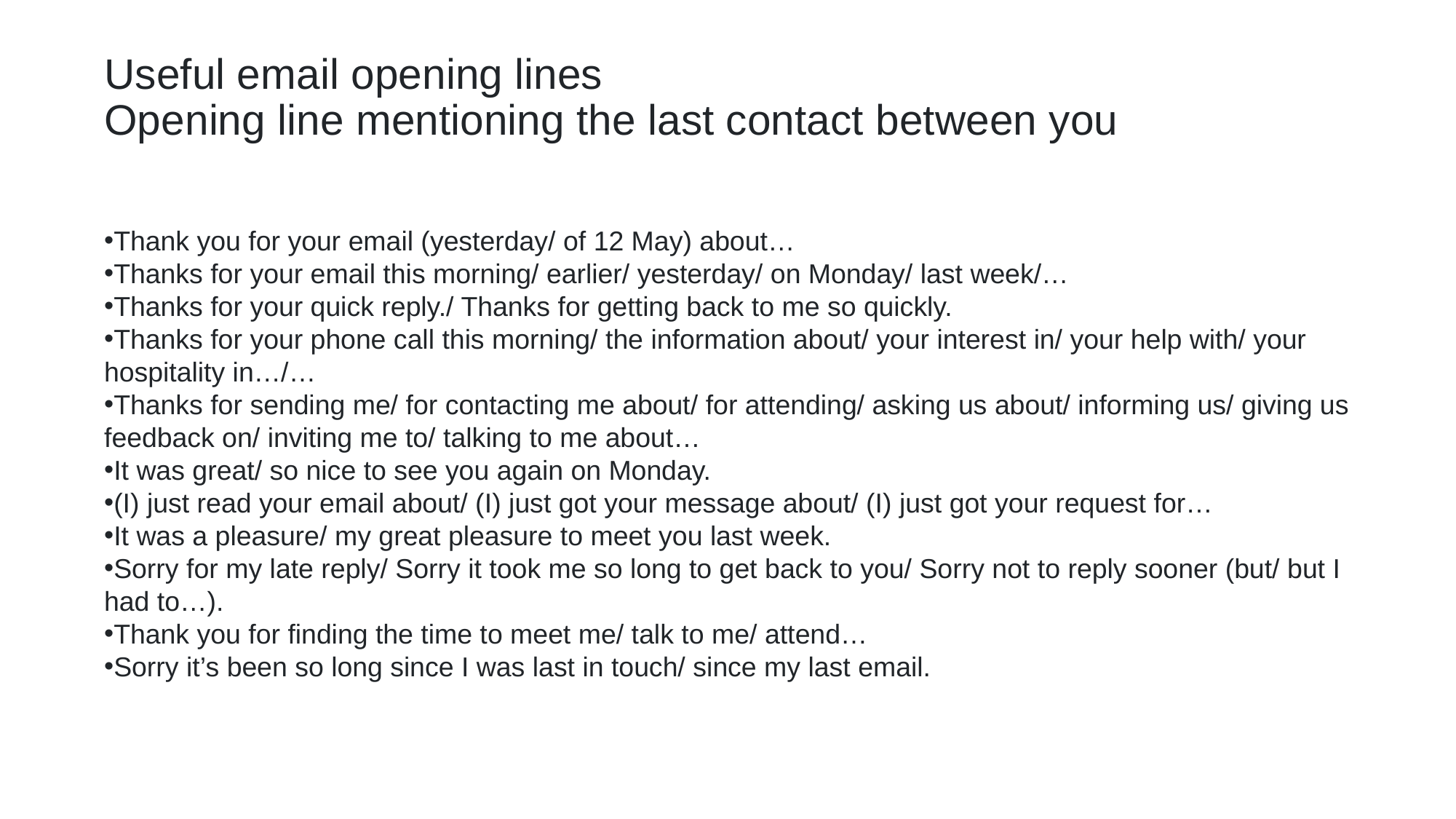

# Useful email opening lines Opening line mentioning the last contact between you
Thank you for your email (yesterday/ of 12 May) about…
Thanks for your email this morning/ earlier/ yesterday/ on Monday/ last week/…
Thanks for your quick reply./ Thanks for getting back to me so quickly.
Thanks for your phone call this morning/ the information about/ your interest in/ your help with/ your hospitality in…/…
Thanks for sending me/ for contacting me about/ for attending/ asking us about/ informing us/ giving us feedback on/ inviting me to/ talking to me about…
It was great/ so nice to see you again on Monday.
(I) just read your email about/ (I) just got your message about/ (I) just got your request for…
It was a pleasure/ my great pleasure to meet you last week.
Sorry for my late reply/ Sorry it took me so long to get back to you/ Sorry not to reply sooner (but/ but I had to…).
Thank you for finding the time to meet me/ talk to me/ attend…
Sorry it’s been so long since I was last in touch/ since my last email.